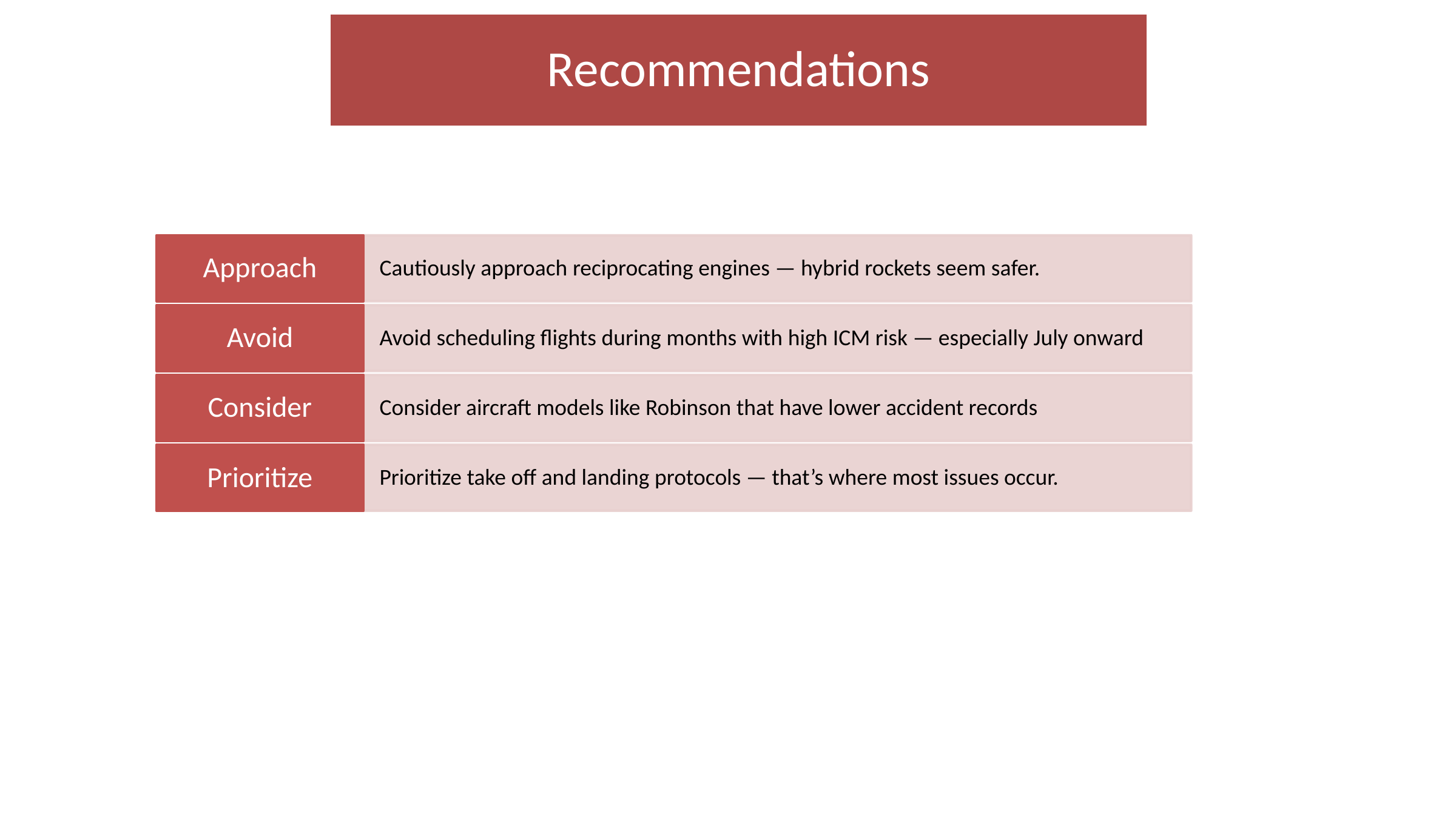

Recommendations
Cautiously approach reciprocating engines — hybrid rockets seem safer.
Approach
Avoid scheduling flights during months with high ICM risk — especially July onward
Avoid
Consider aircraft models like Robinson that have lower accident records
Consider
Prioritize take off and landing protocols — that’s where most issues occur.
Prioritize